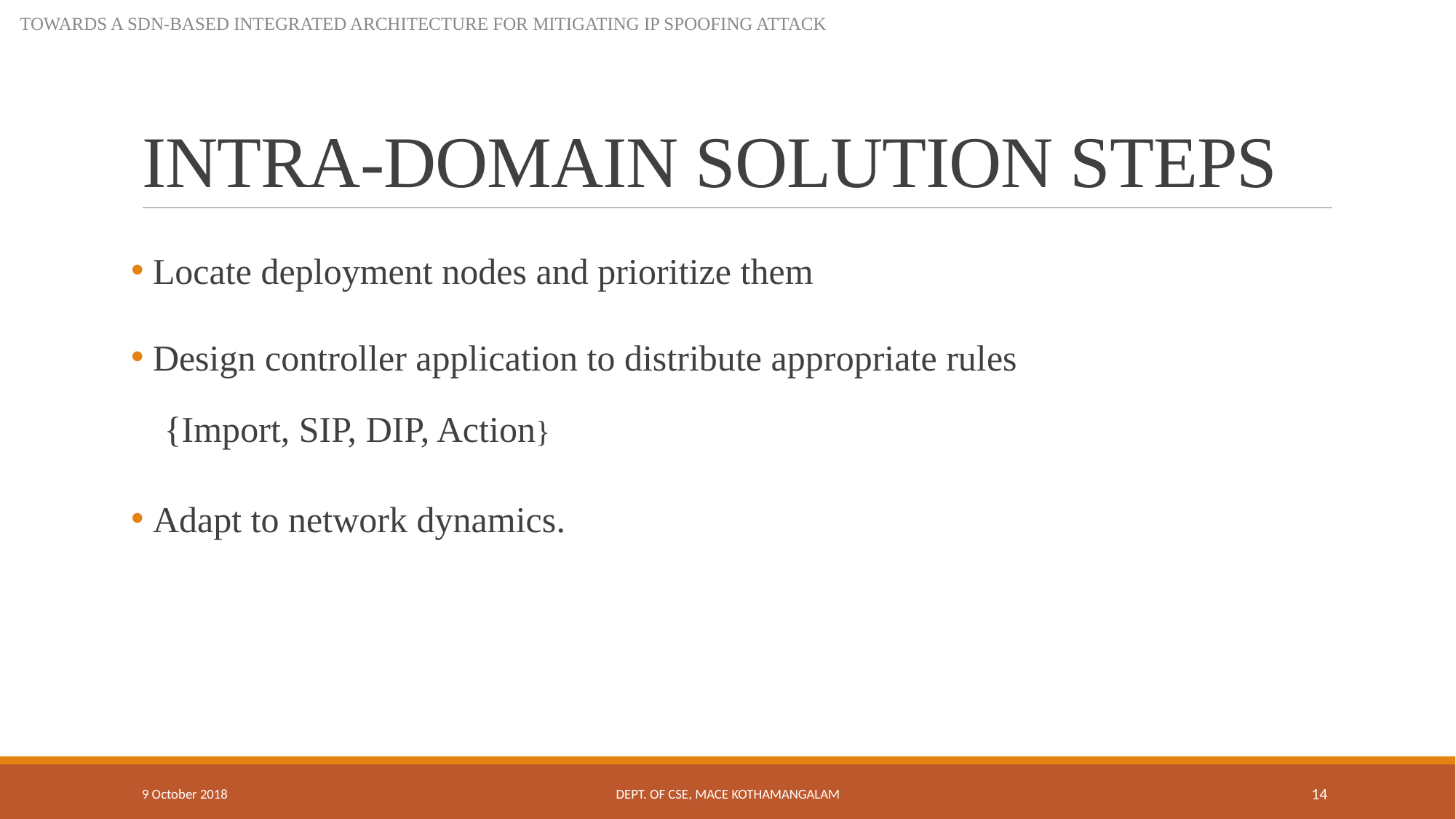

TOWARDS A SDN-BASED INTEGRATED ARCHITECTURE FOR MITIGATING IP SPOOFING ATTACK
# INTRA-DOMAIN SOLUTION STEPS
 Locate deployment nodes and prioritize them
 Design controller application to distribute appropriate rules
 {Import, SIP, DIP, Action}
 Adapt to network dynamics.
9 October 2018
Dept. of CSE, MACE Kothamangalam
14